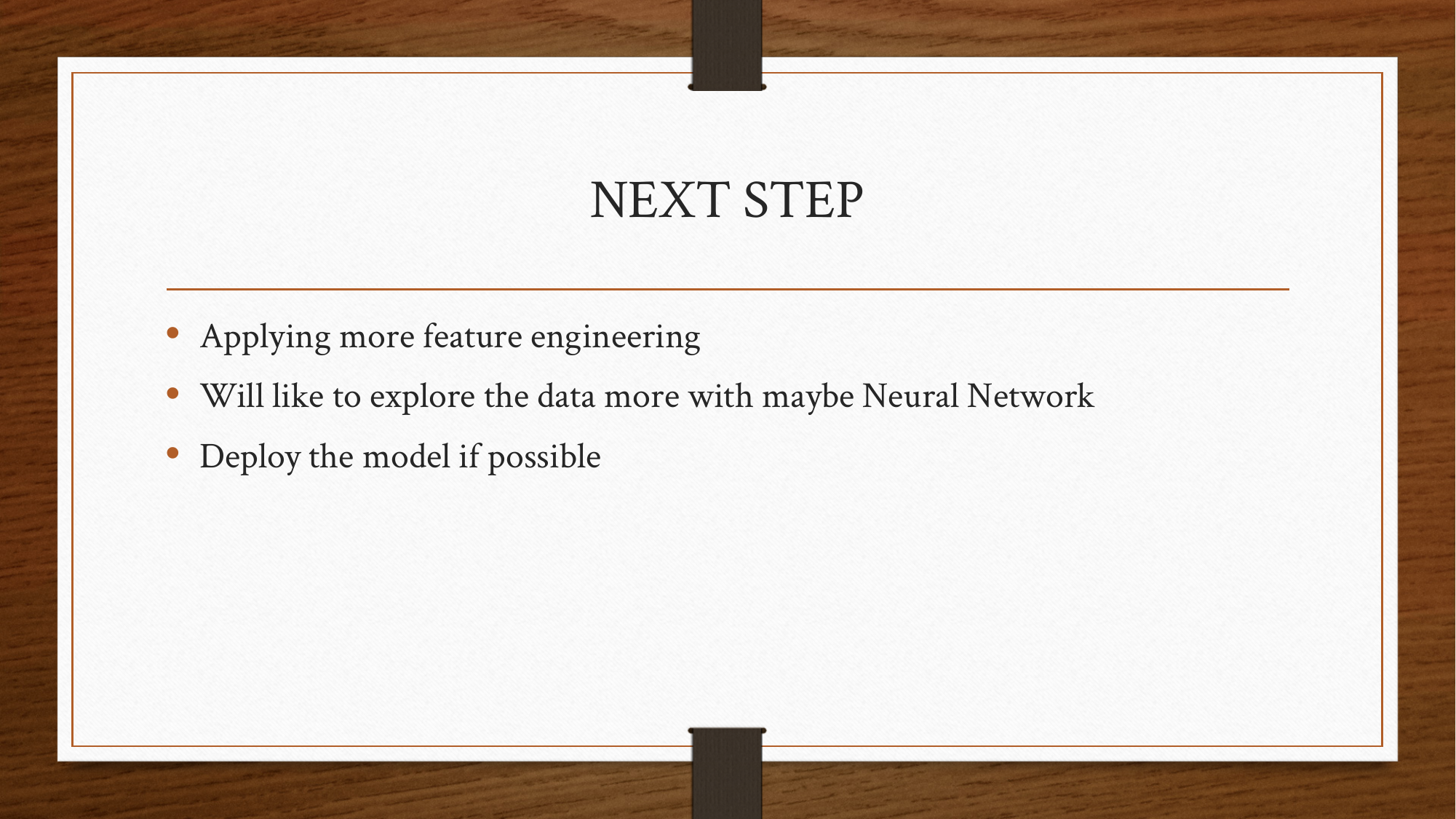

# NEXT STEP
Applying more feature engineering
Will like to explore the data more with maybe Neural Network
Deploy the model if possible